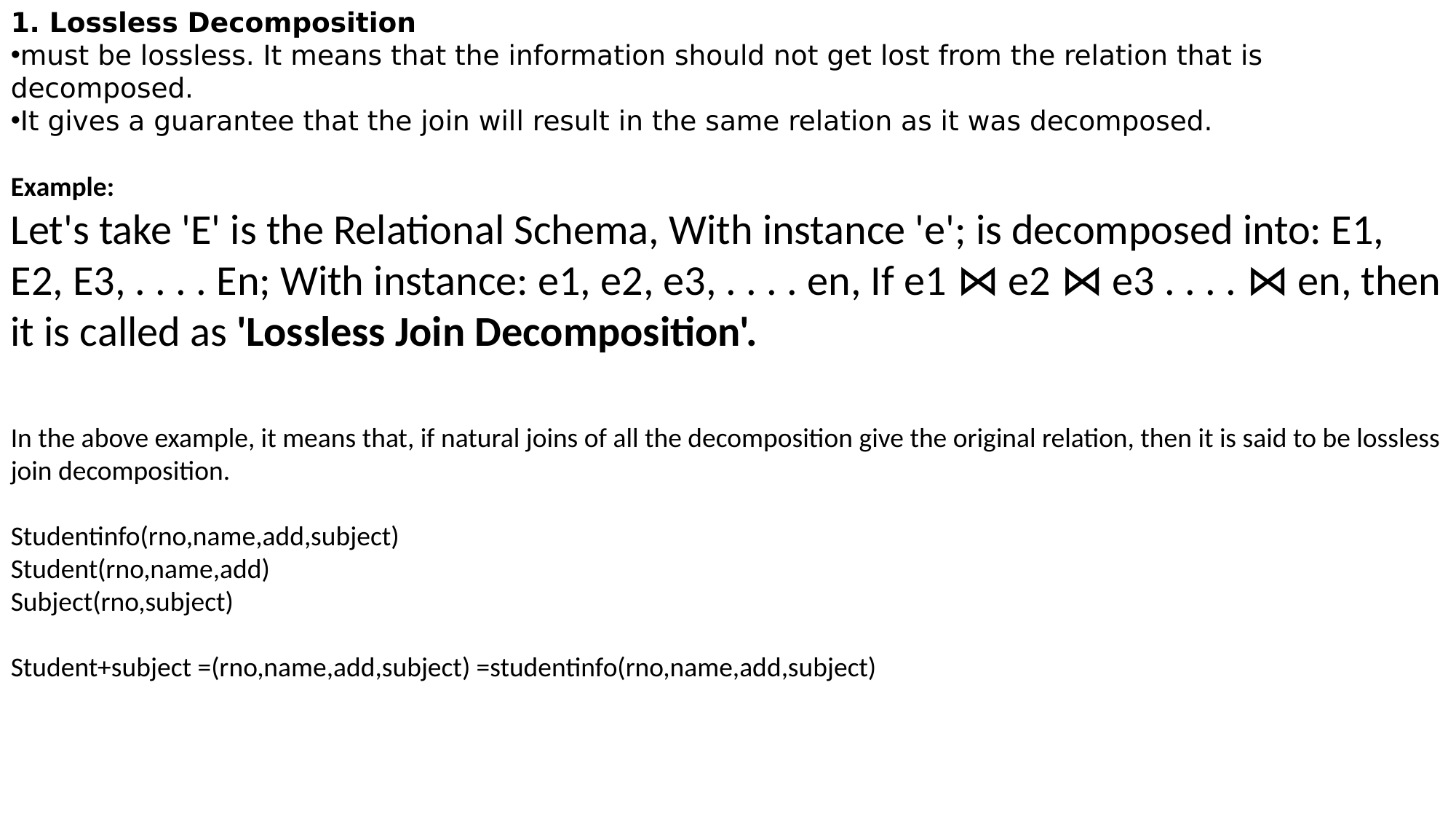

1. Lossless Decomposition
must be lossless. It means that the information should not get lost from the relation that is decomposed.
It gives a guarantee that the join will result in the same relation as it was decomposed.

Example:
Let's take 'E' is the Relational Schema, With instance 'e'; is decomposed into: E1, E2, E3, . . . . En; With instance: e1, e2, e3, . . . . en, If e1 ⋈ e2 ⋈ e3 . . . . ⋈ en, then it is called as 'Lossless Join Decomposition'.

In the above example, it means that, if natural joins of all the decomposition give the original relation, then it is said to be lossless join decomposition.

Studentinfo(rno,name,add,subject)
Student(rno,name,add)
Subject(rno,subject)

Student+subject =(rno,name,add,subject) =studentinfo(rno,name,add,subject)